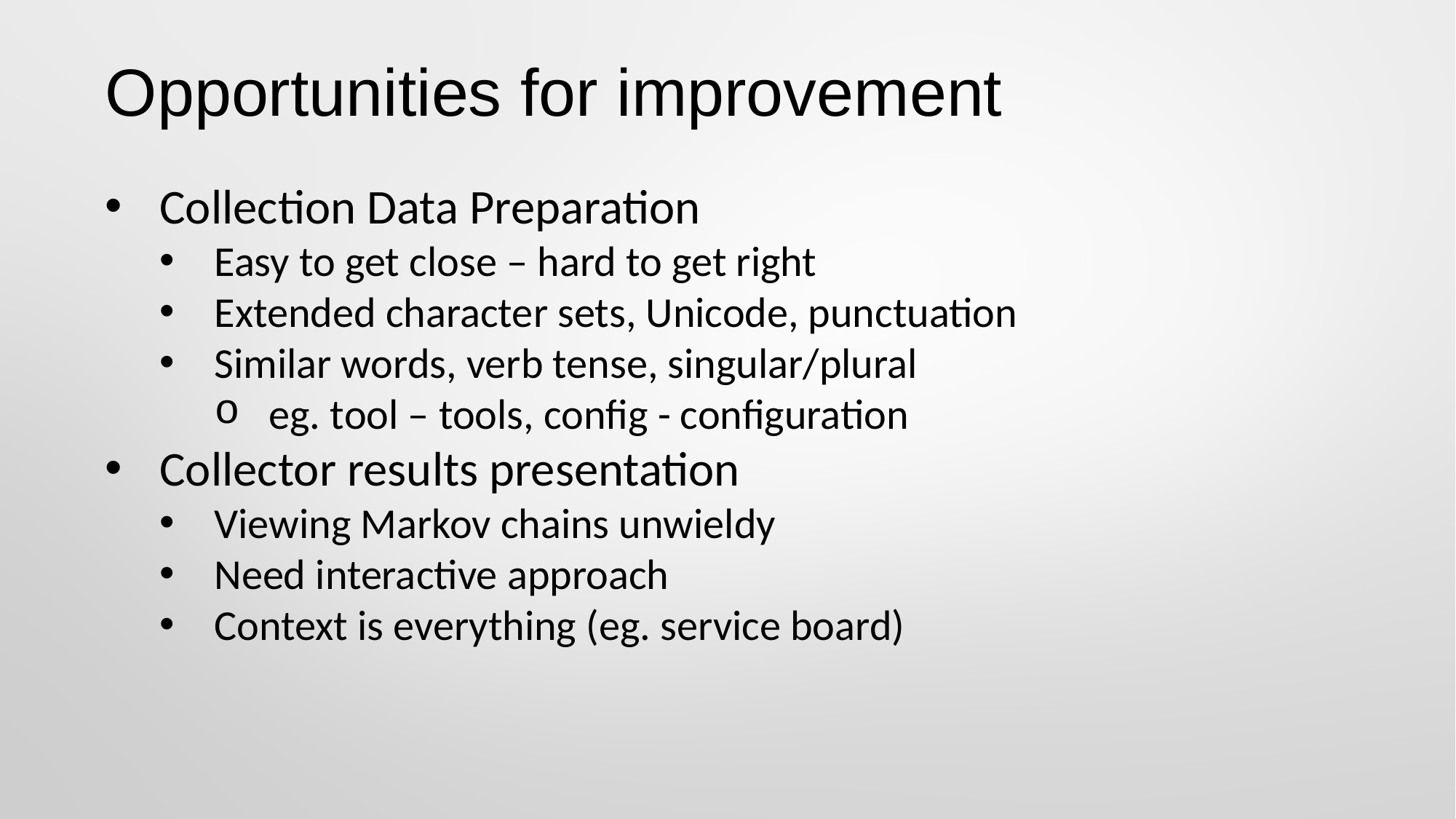

# Opportunities for improvement
Collection Data Preparation
Easy to get close – hard to get right
Extended character sets, Unicode, punctuation
Similar words, verb tense, singular/plural
eg. tool – tools, config - configuration
Collector results presentation
Viewing Markov chains unwieldy
Need interactive approach
Context is everything (eg. service board)